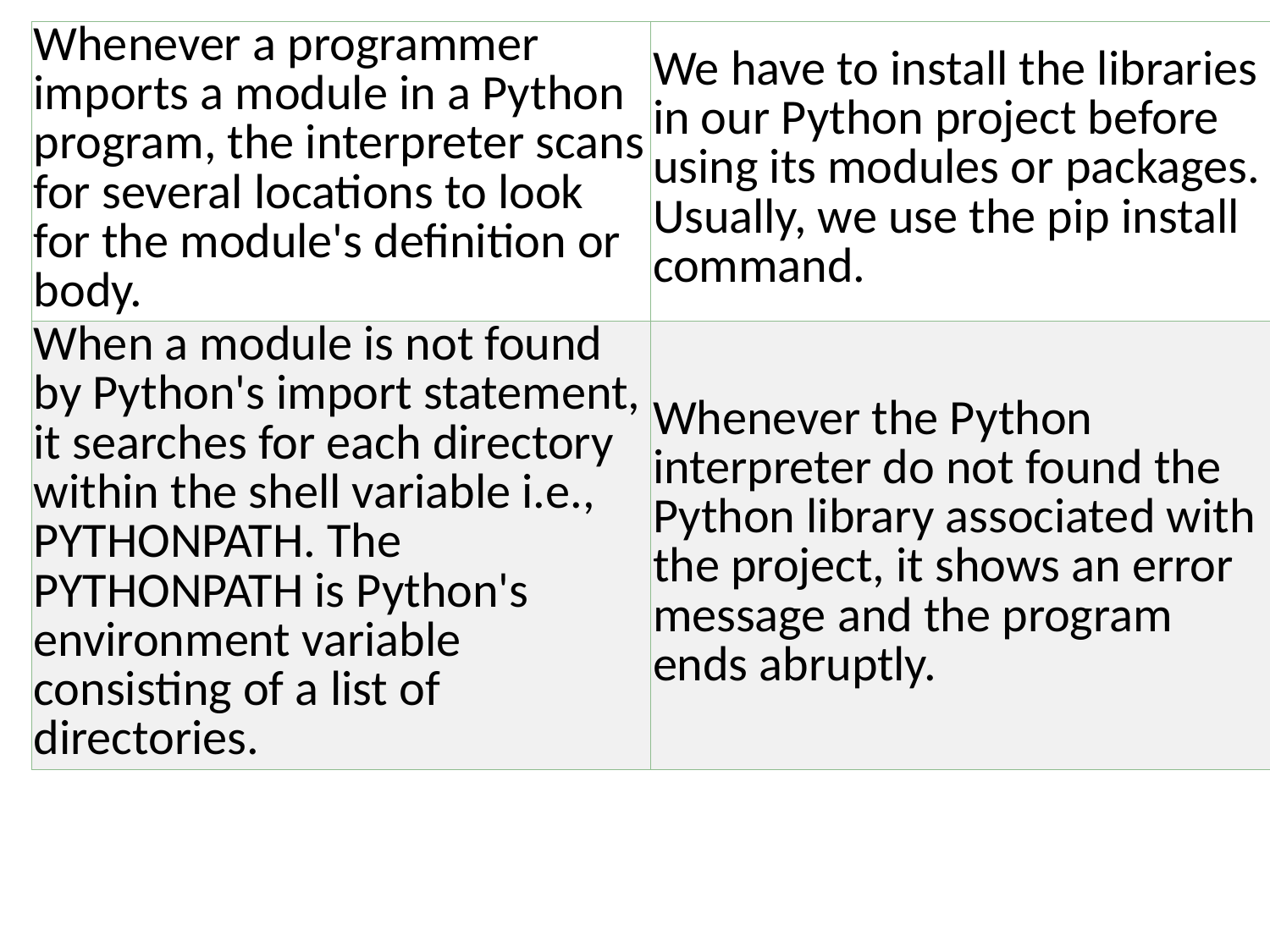

| Whenever a programmer imports a module in a Python program, the interpreter scans for several locations to look for the module's definition or body. | We have to install the libraries in our Python project before using its modules or packages. Usually, we use the pip install command. |
| --- | --- |
| When a module is not found by Python's import statement, it searches for each directory within the shell variable i.e., PYTHONPATH. The PYTHONPATH is Python's environment variable consisting of a list of directories. | Whenever the Python interpreter do not found the Python library associated with the project, it shows an error message and the program ends abruptly. |